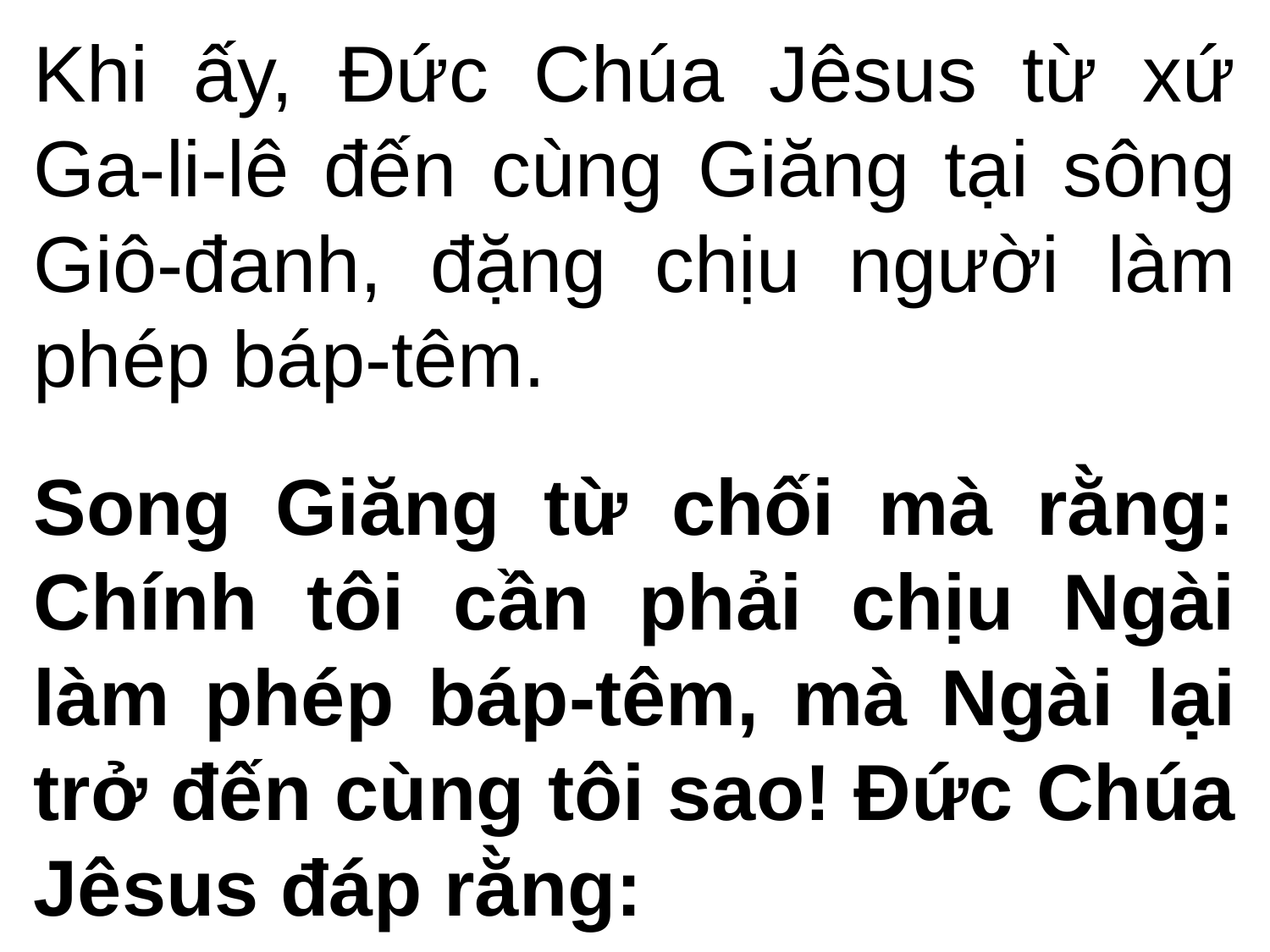

Khi ấy, Đức Chúa Jêsus từ xứ Ga-li-lê đến cùng Giăng tại sông Giô-đanh, đặng chịu người làm phép báp-têm.

Song Giăng từ chối mà rằng: Chính tôi cần phải chịu Ngài làm phép báp-têm, mà Ngài lại trở đến cùng tôi sao! Đức Chúa Jêsus đáp rằng: